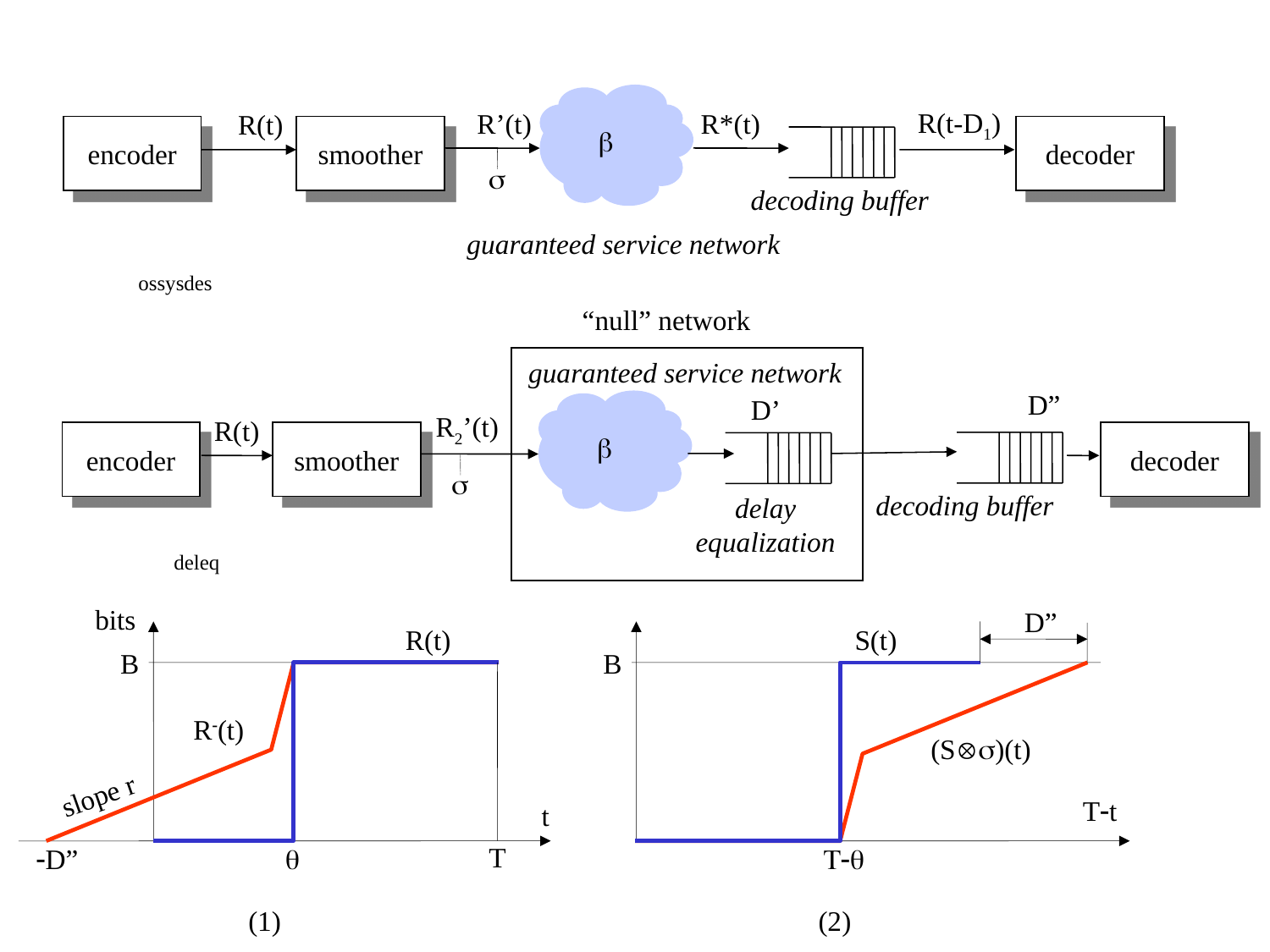

R’(t)
R*(t)
R(t)
R(t-D1)
encoder
smoother
decoder
β

σ
decoding buffer
guaranteed service network
ossysdes
“null” network

guaranteed service network
D”
D’

R2’(t)
R(t)
encoder
smoother
decoder
β

σ
decoding buffer
delay
equalization
deleq
bits
D”
R(t)
S(t)

B
B

R−(t)
(S⊗σ)(t)
slope r
T−t
t
T
−D”
θ
Τ−θ

(1)
(2)